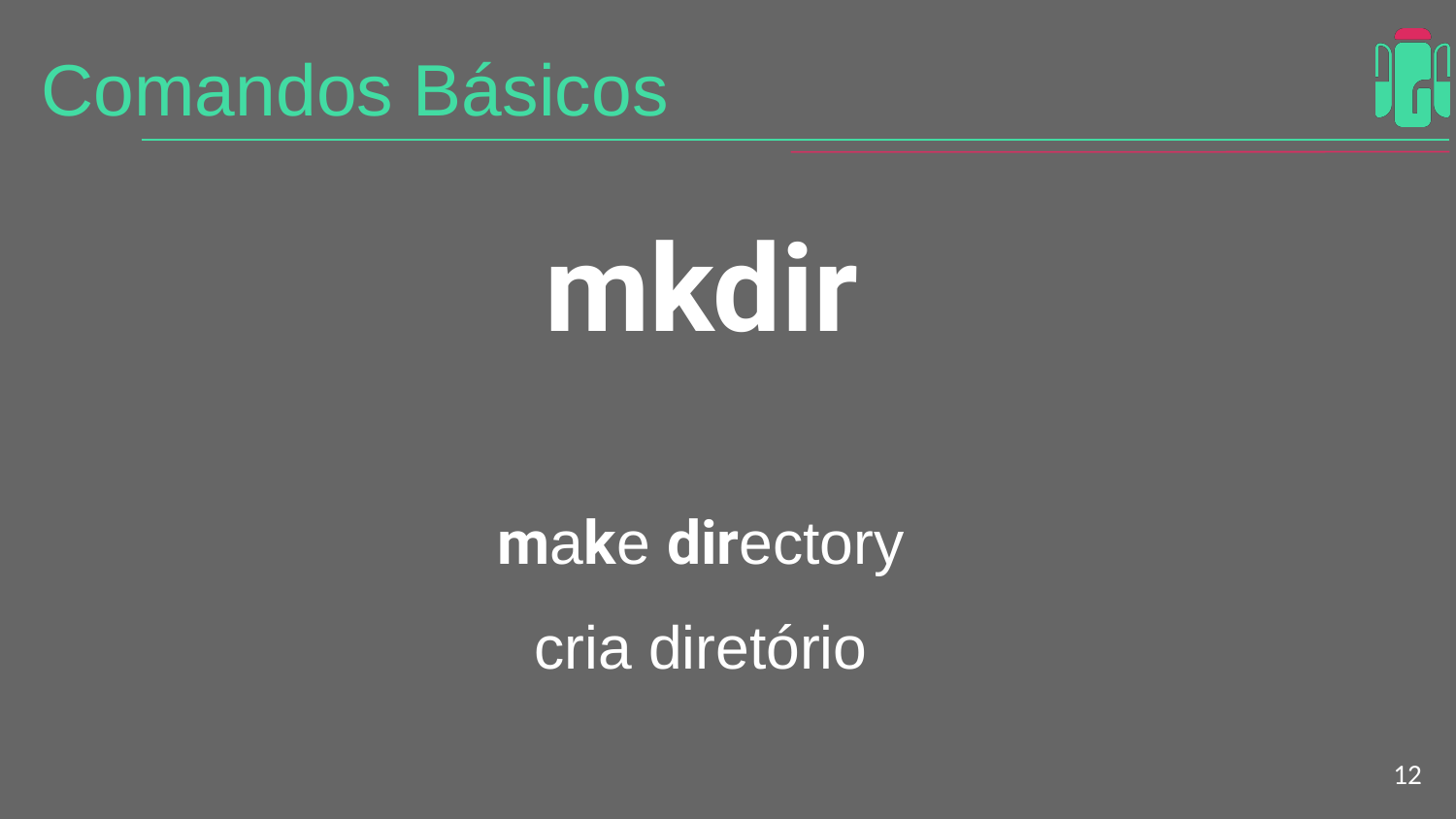

# Comandos Básicos
mkdir

make directory
cria diretório
12